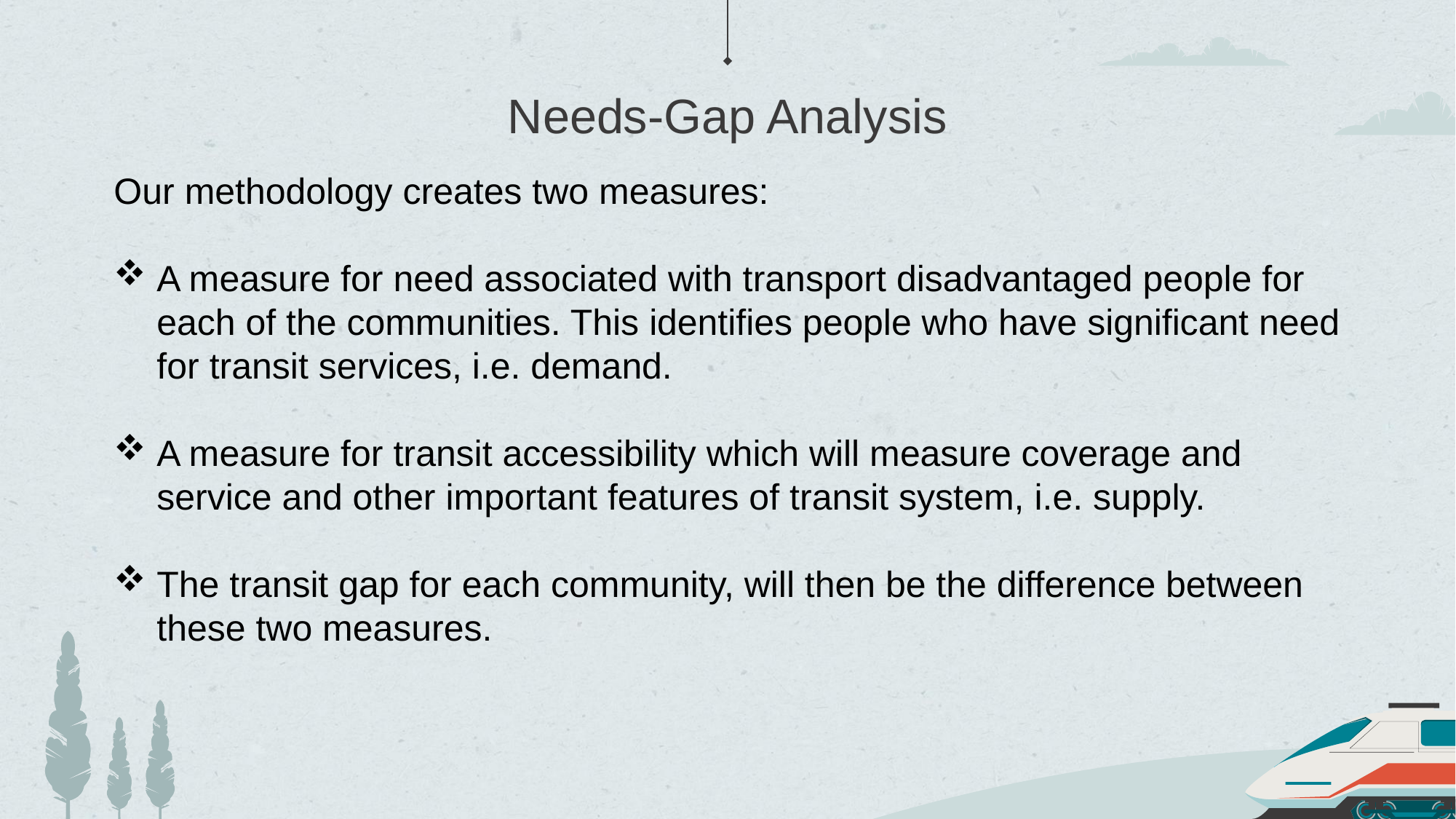

# Needs-Gap Analysis
Our methodology creates two measures:

A measure for need associated with transport disadvantaged people for each of the communities. This identifies people who have significant need for transit services, i.e. demand.

A measure for transit accessibility which will measure coverage and service and other important features of transit system, i.e. supply.

The transit gap for each community, will then be the difference between these two measures.